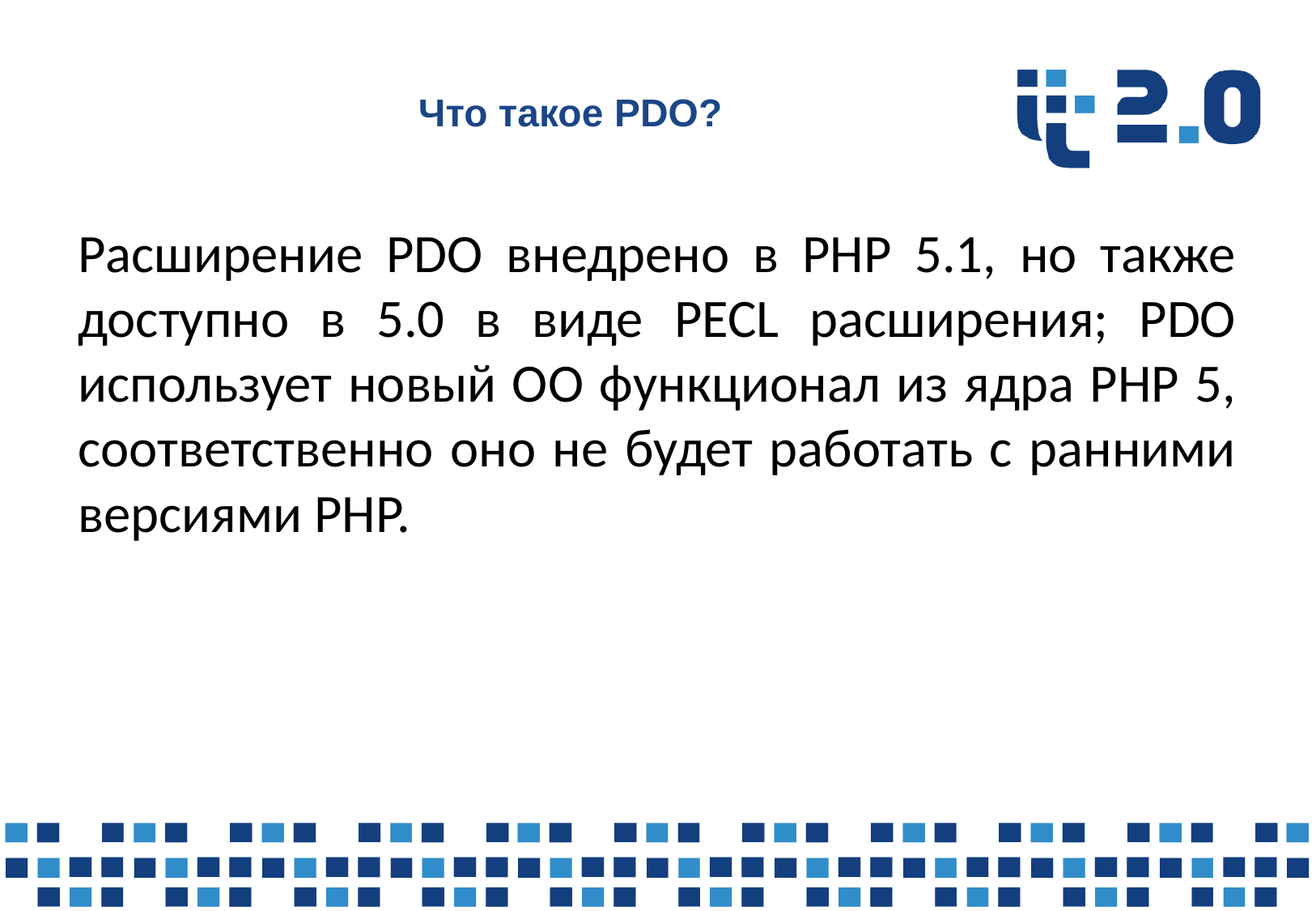

# Что такое PDO?
Расширение PDO внедрено в PHP 5.1, но также доступно в 5.0 в виде PECL расширения; PDO использует новый OO функционал из ядра PHP 5, соответственно оно не будет работать с ранними версиями PHP.